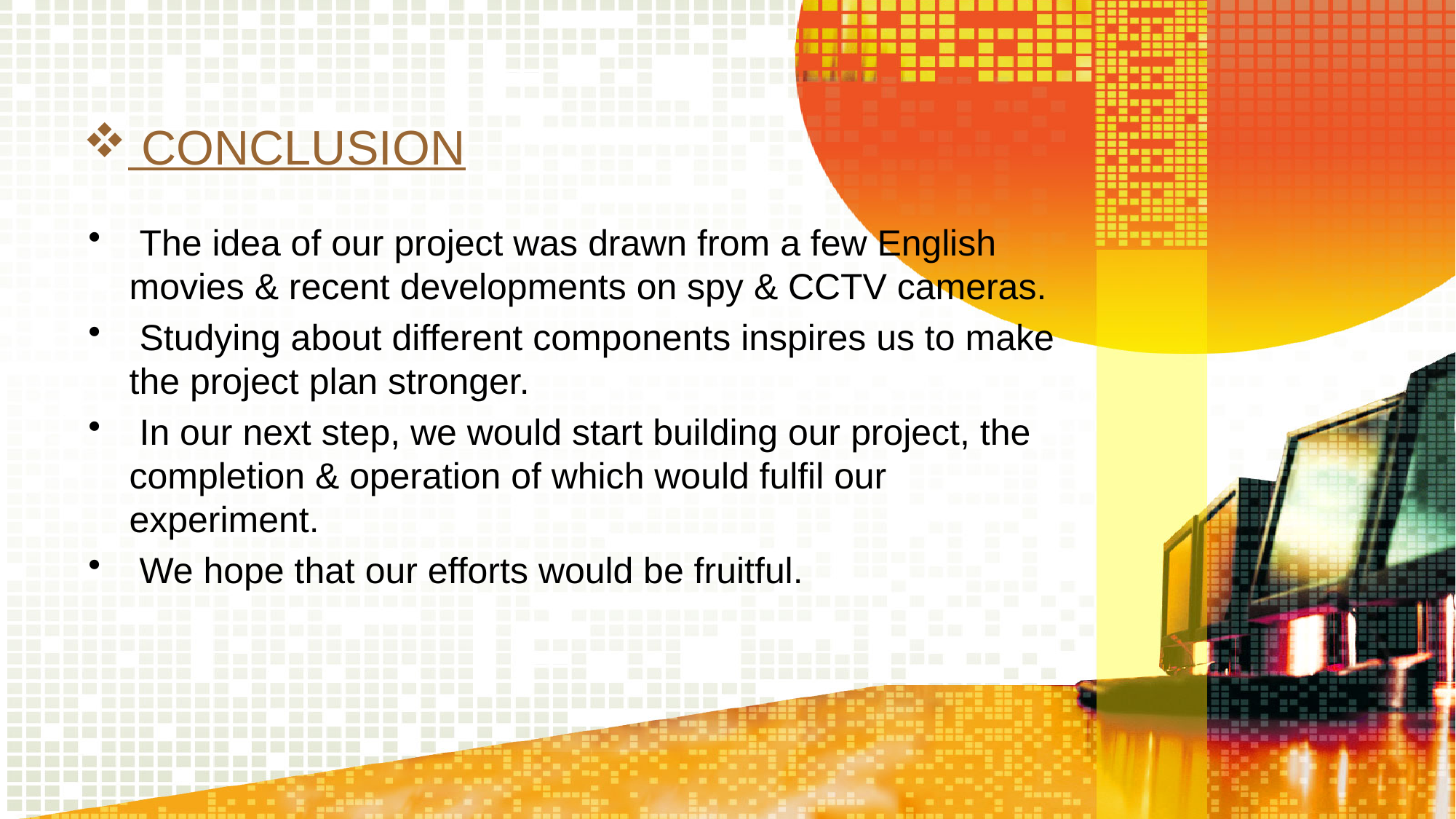

# CONCLUSION
 The idea of our project was drawn from a few English movies & recent developments on spy & CCTV cameras.
 Studying about different components inspires us to make the project plan stronger.
 In our next step, we would start building our project, the completion & operation of which would fulfil our experiment.
 We hope that our efforts would be fruitful.